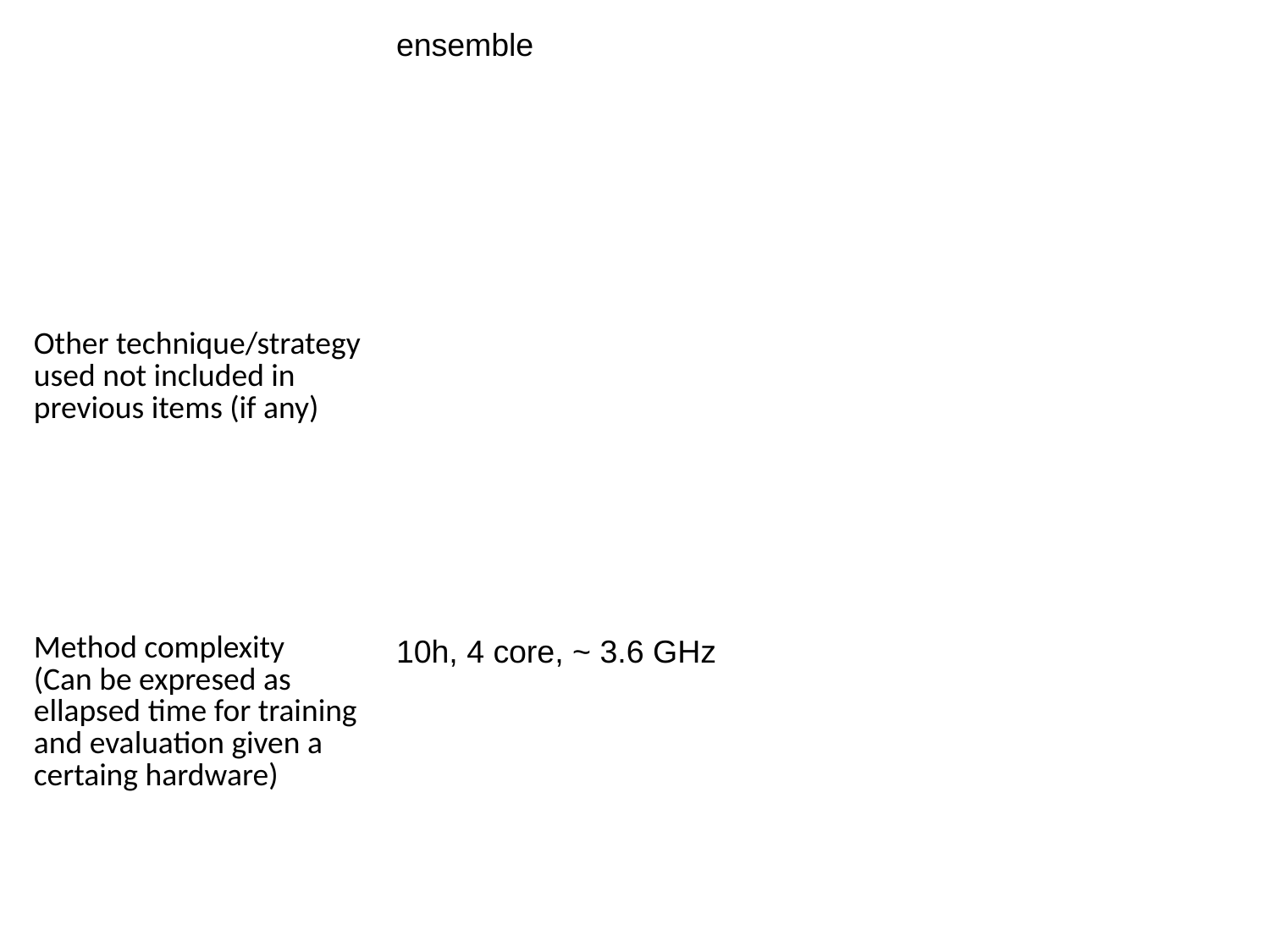

| Transfer learning strategy (if any) | ensemble |
| --- | --- |
| Other technique/strategy used not included in previous items (if any) |  |
| Method complexity (Can be expresed as ellapsed time for training and evaluation given a certaing hardware) | 10h, 4 core, ~ 3.6 GHz |